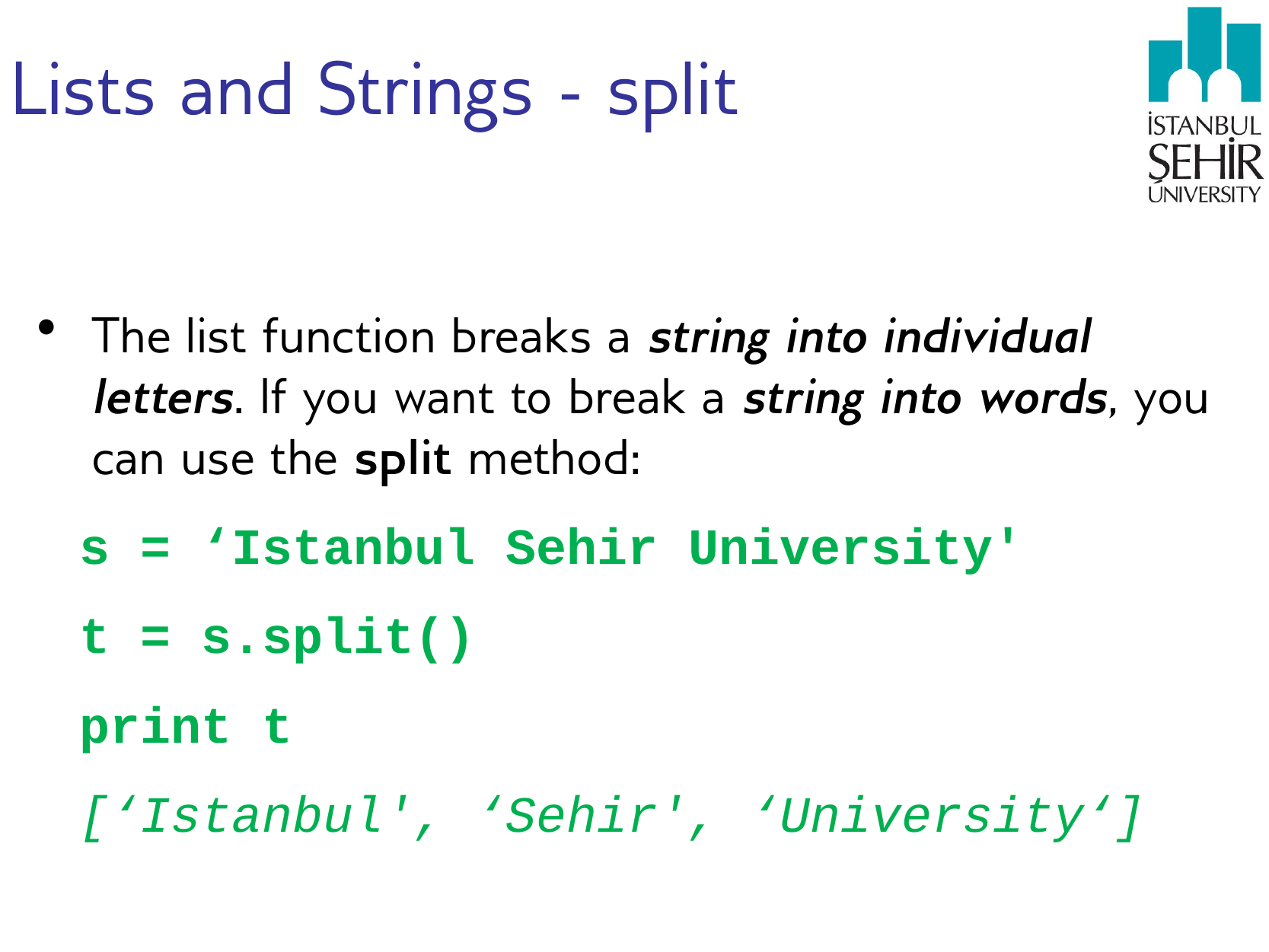

# Lists and Strings - split
The list function breaks a string into individual letters. If you want to break a string into words, you can use the split method:
s = ‘Istanbul Sehir University'
t = s.split()
print t
[‘Istanbul', ‘Sehir', ‘University‘]